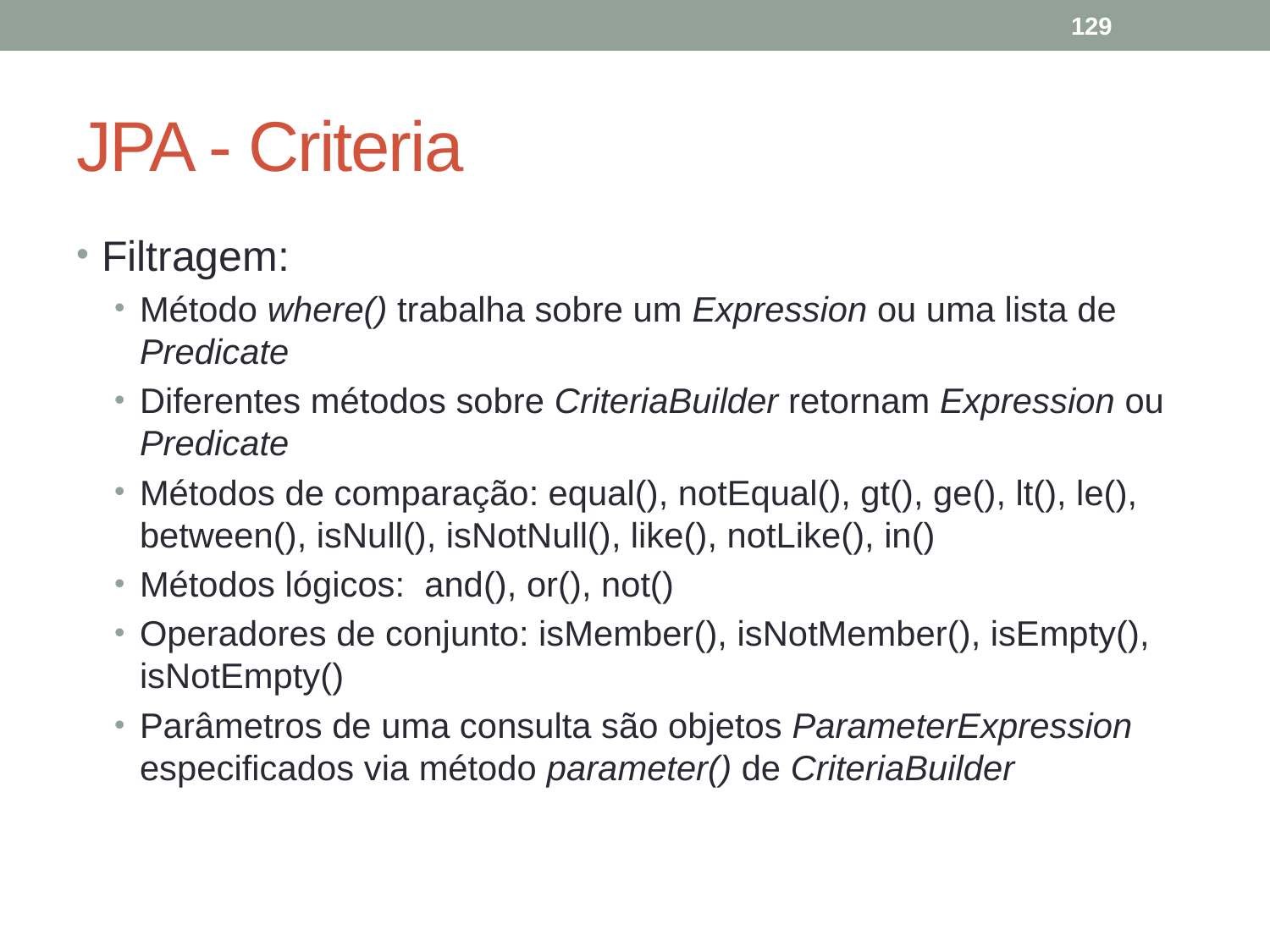

129
# JPA - Criteria
Filtragem:
Método where() trabalha sobre um Expression ou uma lista de Predicate
Diferentes métodos sobre CriteriaBuilder retornam Expression ou Predicate
Métodos de comparação: equal(), notEqual(), gt(), ge(), lt(), le(), between(), isNull(), isNotNull(), like(), notLike(), in()
Métodos lógicos:  and(), or(), not()
Operadores de conjunto: isMember(), isNotMember(), isEmpty(), isNotEmpty()
Parâmetros de uma consulta são objetos ParameterExpression especificados via método parameter() de CriteriaBuilder